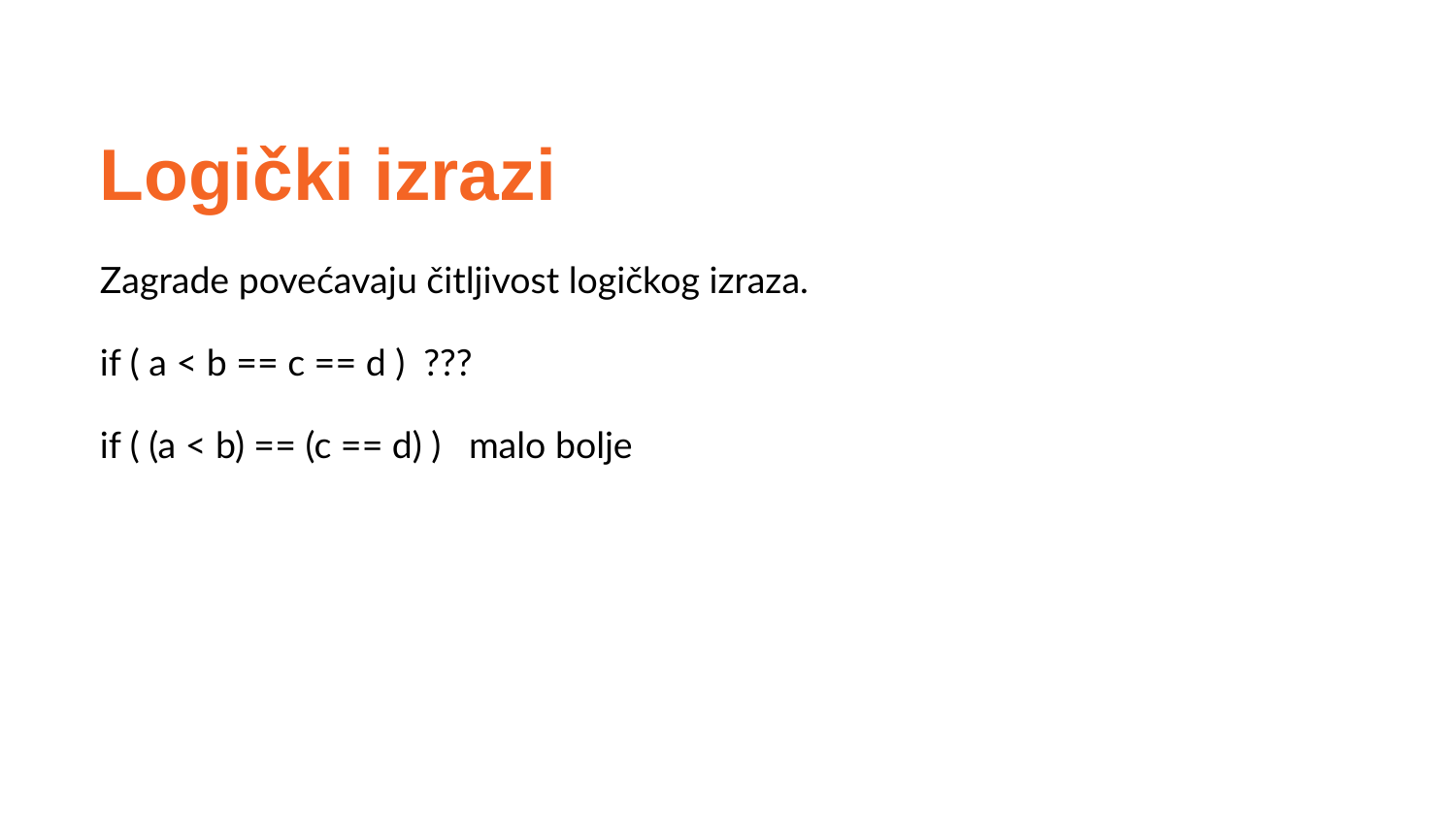

Logički izrazi
Zagrade povećavaju čitljivost logičkog izraza.
if ( a < b == c == d )  ???
if ( (a < b) == (c == d) )   malo bolje